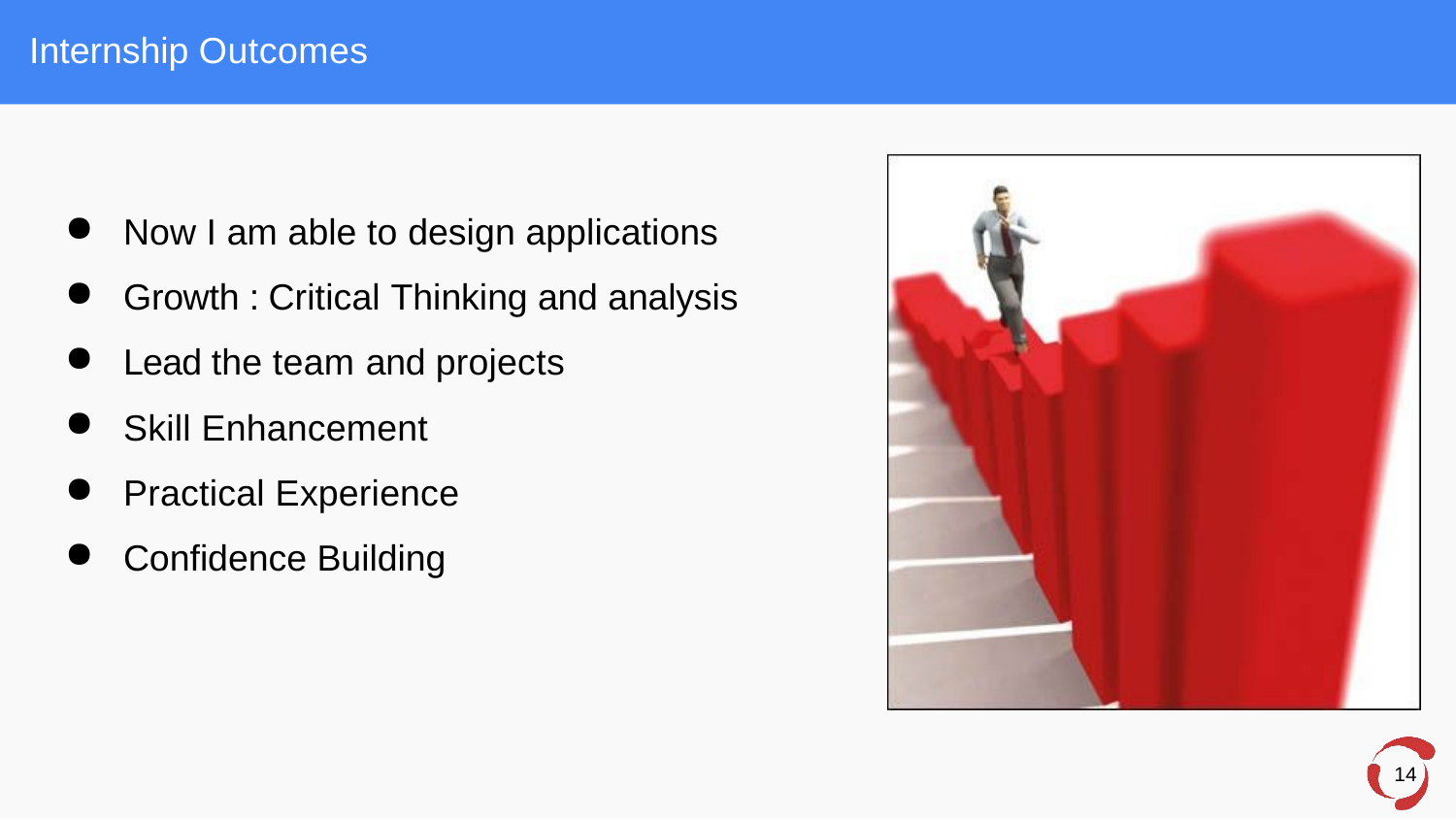

# Internship Outcomes

Now I am able to design applications
Growth : Critical Thinking and analysis
Lead the team and projects
Skill Enhancement
Practical Experience
Confidence Building

14